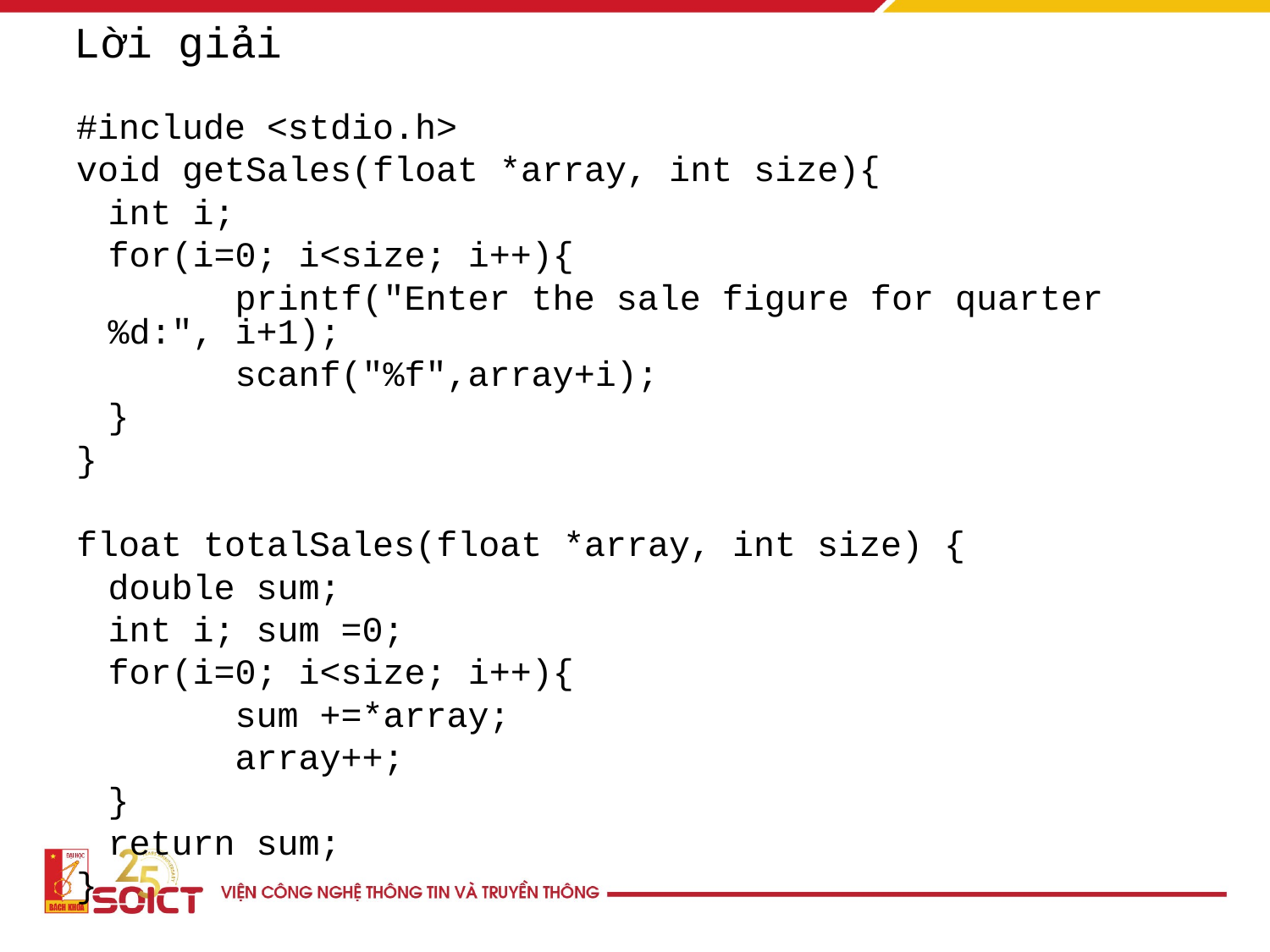

Lời giải
#include <stdio.h>
void getSales(float *array, int size){
	int i;
	for(i=0; i<size; i++){
		printf("Enter the sale figure for quarter %d:", i+1);
		scanf("%f",array+i);
	}
}

float totalSales(float *array, int size) {
	double sum;
	int i; sum =0;
	for(i=0; i<size; i++){
		sum +=*array;
		array++;
	}
	return sum;
}